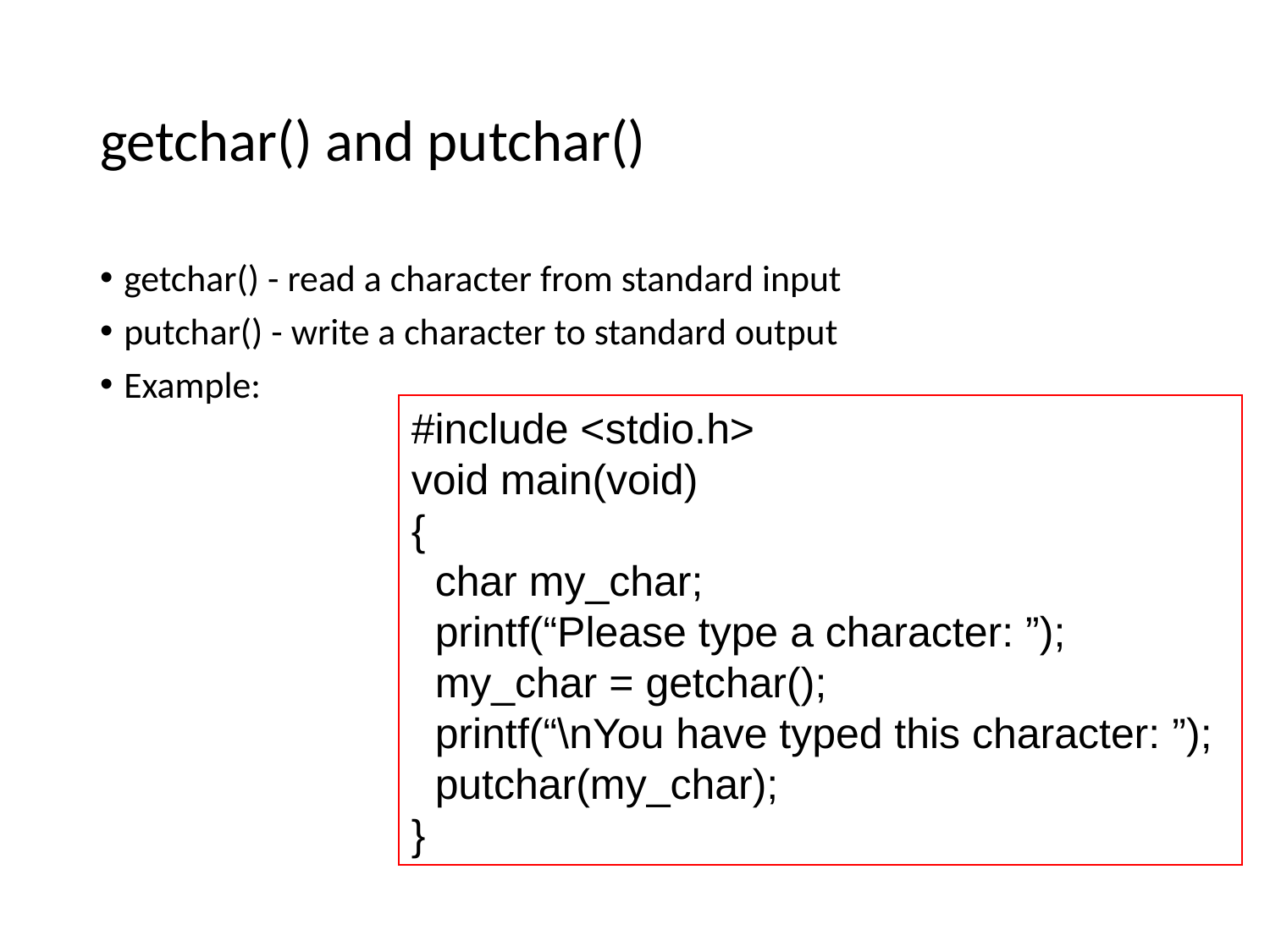

# getchar() and putchar()
getchar() - read a character from standard input
putchar() - write a character to standard output
Example:

#include <stdio.h>
void main(void)
{
  char my_char;
  printf(“Please type a character: ”);
  my_char = getchar();
  printf(“\nYou have typed this character: ”);
  putchar(my_char);
}